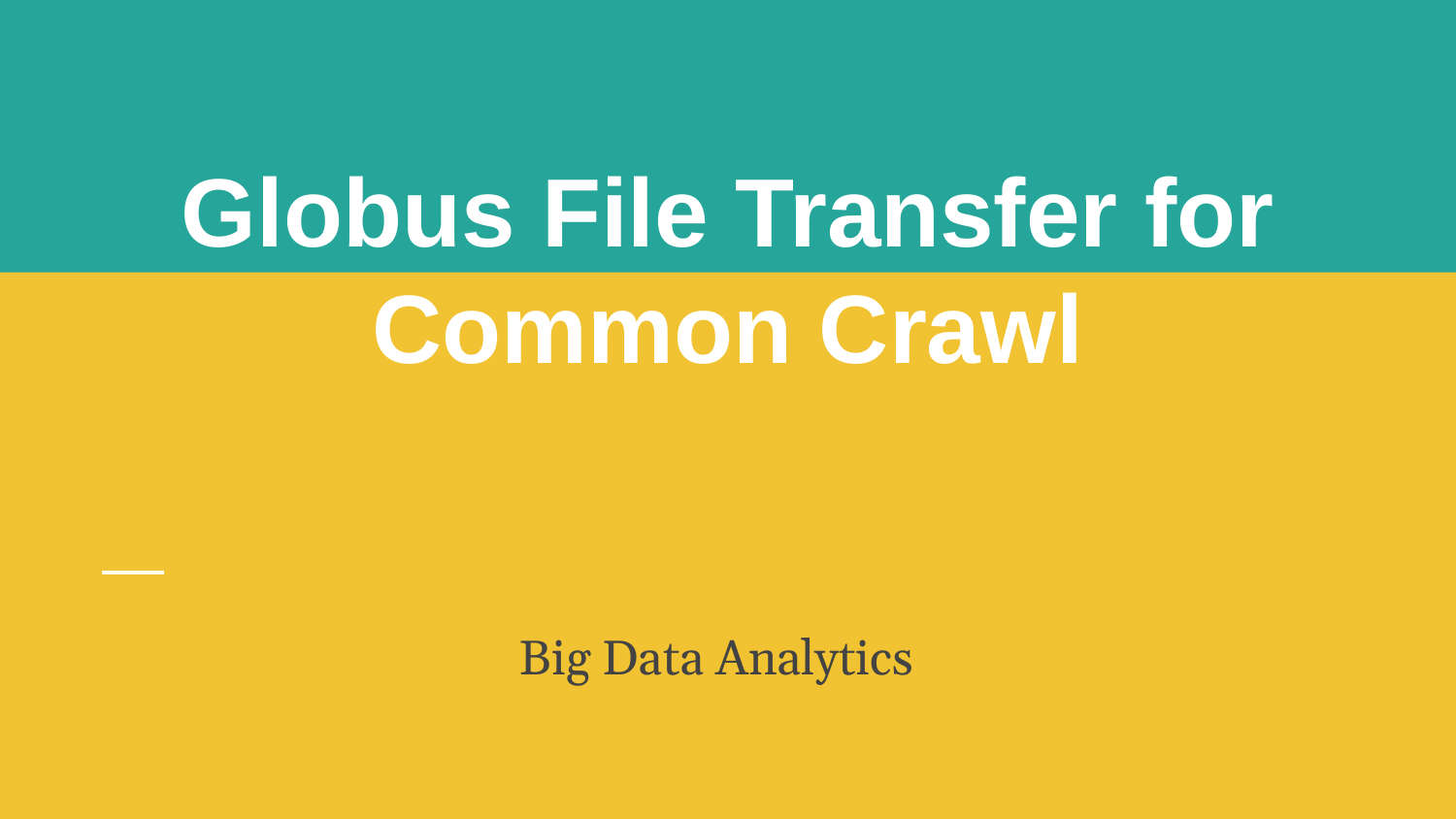

# Globus File Transfer for Common Crawl
Big Data Analytics